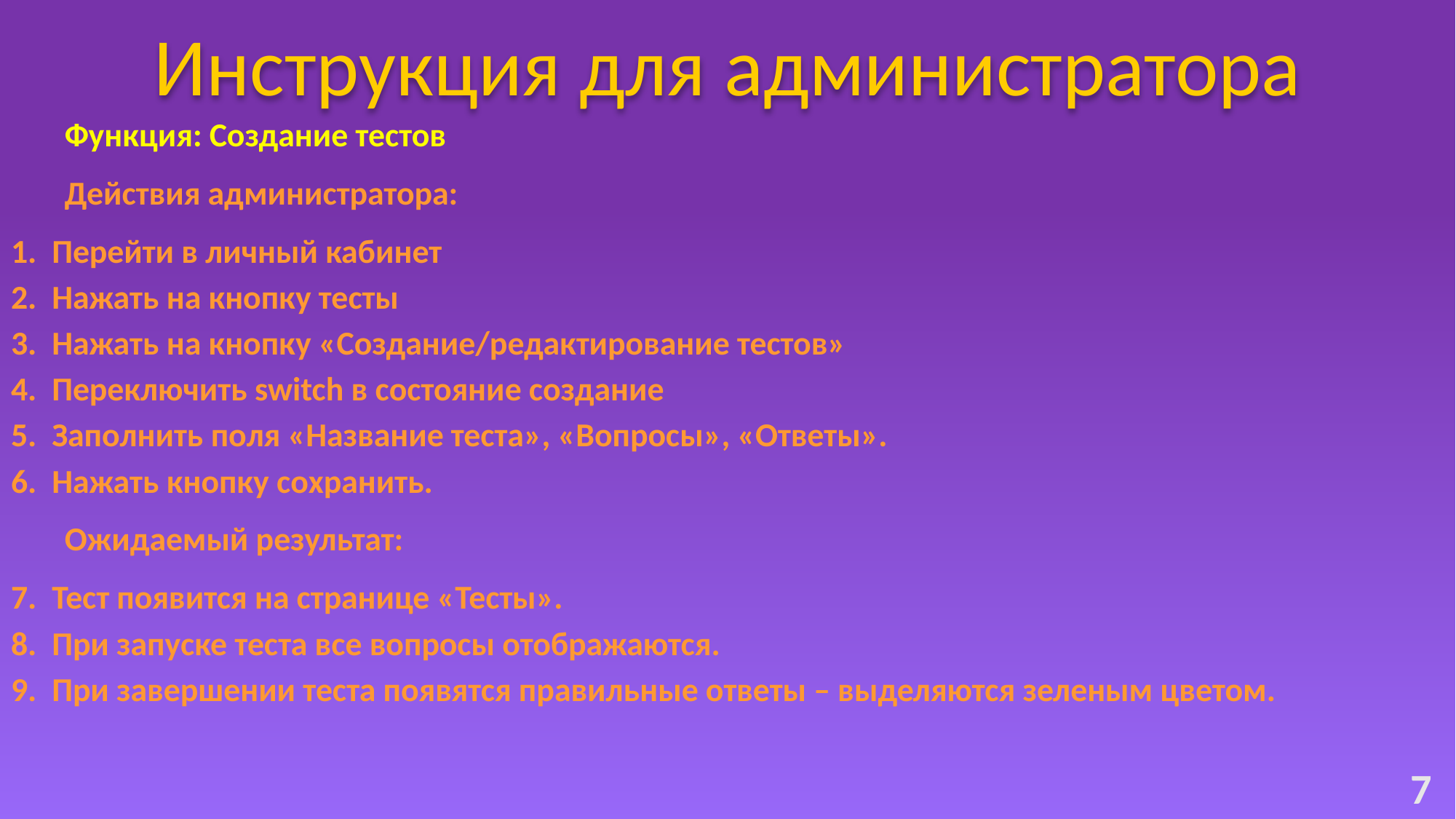

Инструкция для администратора
Функция: Создание тестов
Действия администратора:
Перейти в личный кабинет
Нажать на кнопку тесты
Нажать на кнопку «Создание/редактирование тестов»
Переключить switch в состояние создание
Заполнить поля «Название теста», «Вопросы», «Ответы».
Нажать кнопку сохранить.
Ожидаемый результат:
Тест появится на странице «Тесты».
При запуске теста все вопросы отображаются.
При завершении теста появятся правильные ответы – выделяются зеленым цветом.
7